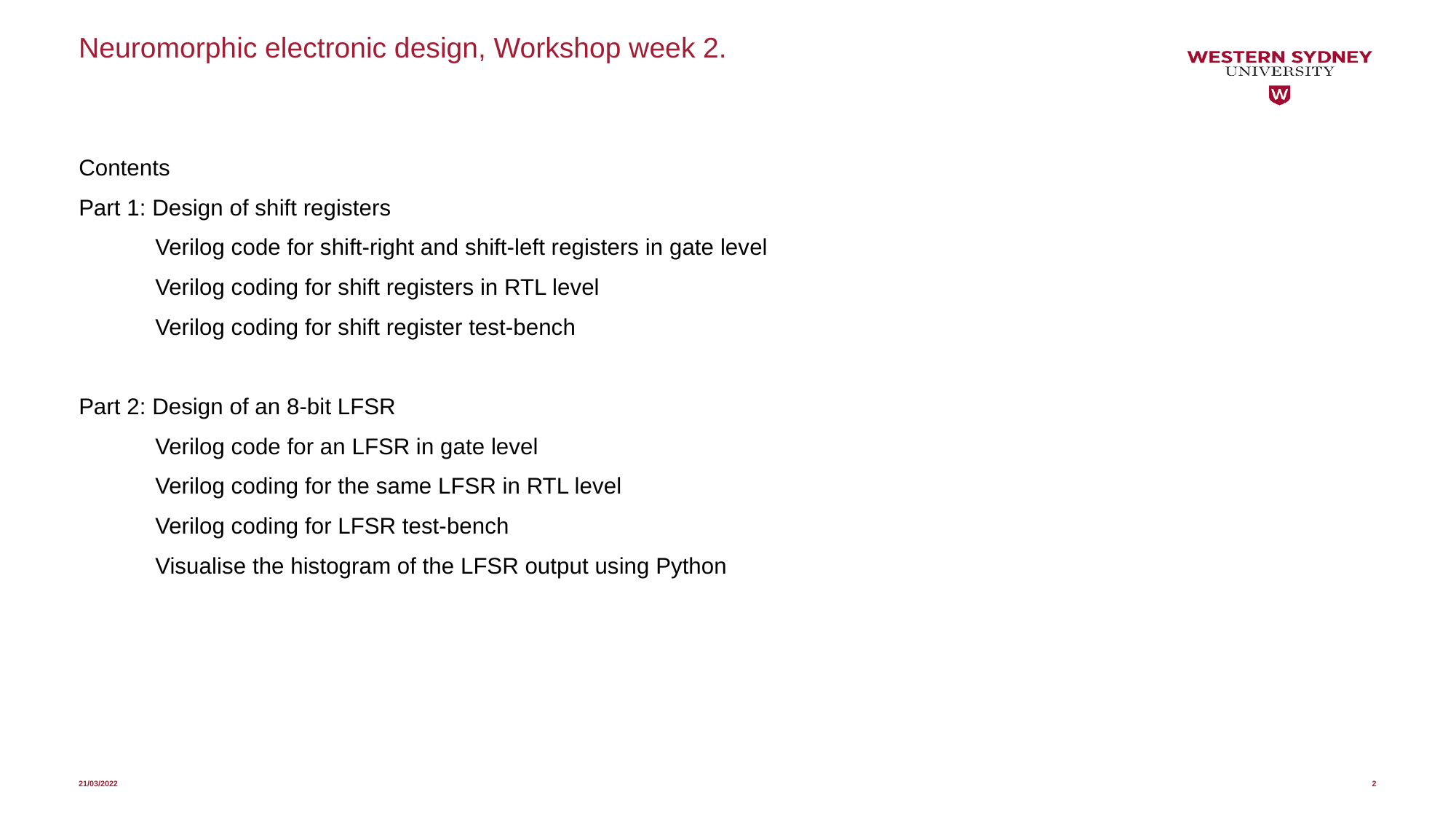

# Neuromorphic electronic design, Workshop week 2.
Contents
Part 1: Design of shift registers
            Verilog code for shift-right and shift-left registers in gate level
            Verilog coding for shift registers in RTL level
            Verilog coding for shift register test-bench

Part 2: Design of an 8-bit LFSR
            Verilog code for an LFSR in gate level
            Verilog coding for the same LFSR in RTL level
            Verilog coding for LFSR test-bench
            Visualise the histogram of the LFSR output using Python

21/03/2022
2